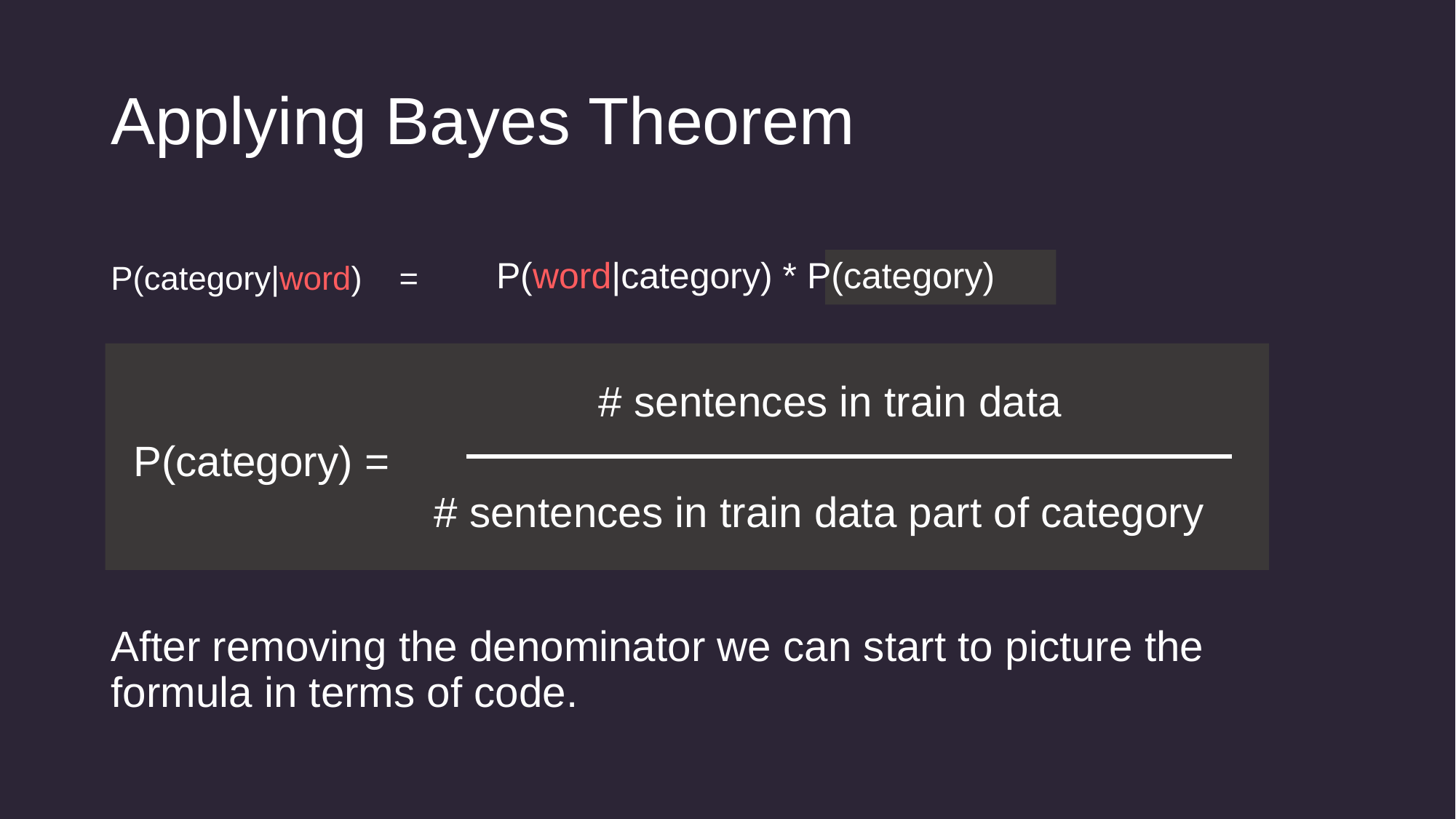

# Applying Bayes Theorem

P(word|category) * P(category)
P(category|word)    =

# sentences in train data
P(category) =
# sentences in train data part of category
After removing the denominator we can start to picture the formula in terms of code.